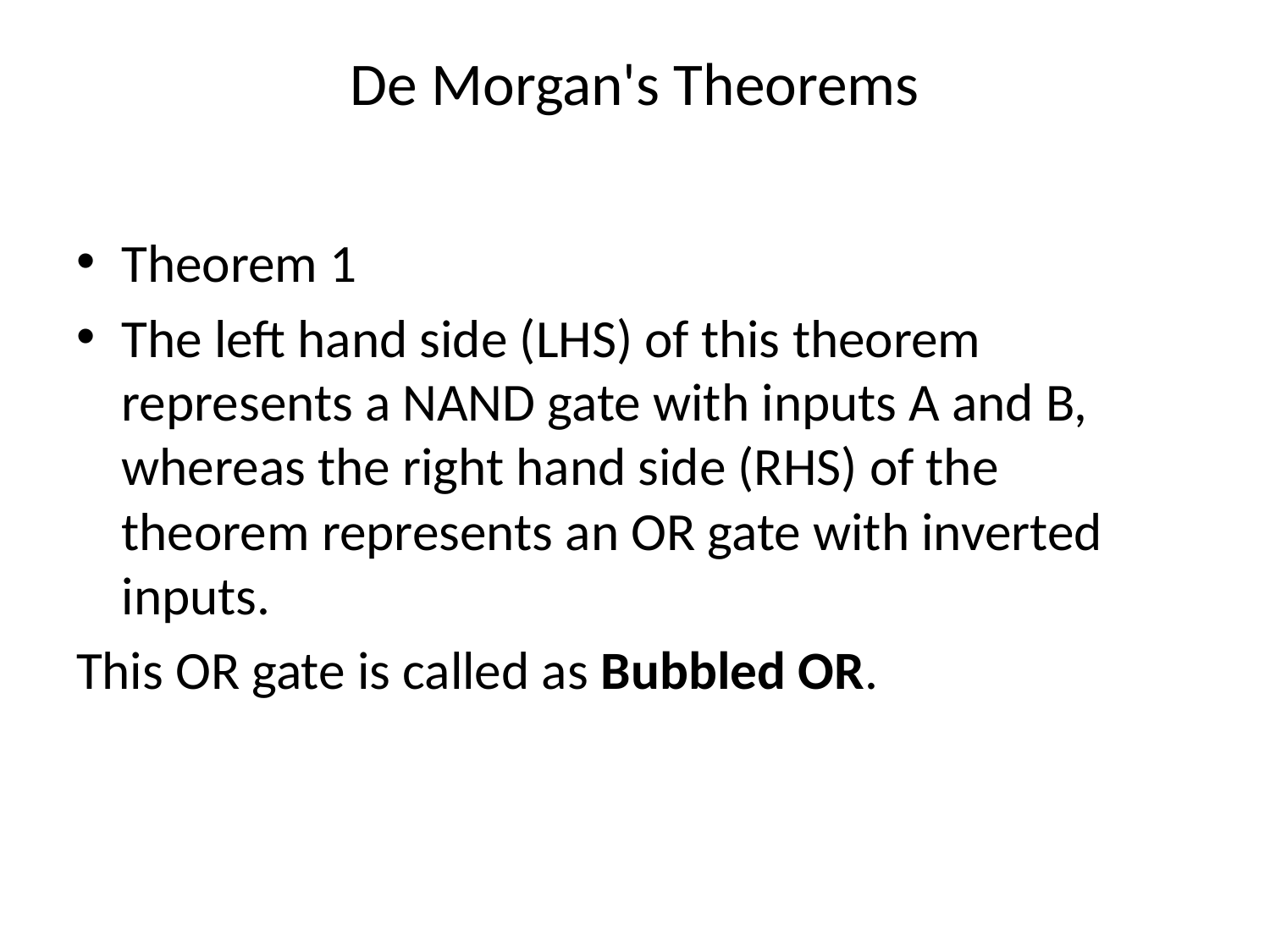

# De Morgan's Theorems
Theorem 1
The left hand side (LHS) of this theorem represents a NAND gate with inputs A and B, whereas the right hand side (RHS) of the theorem represents an OR gate with inverted inputs.
This OR gate is called as Bubbled OR.